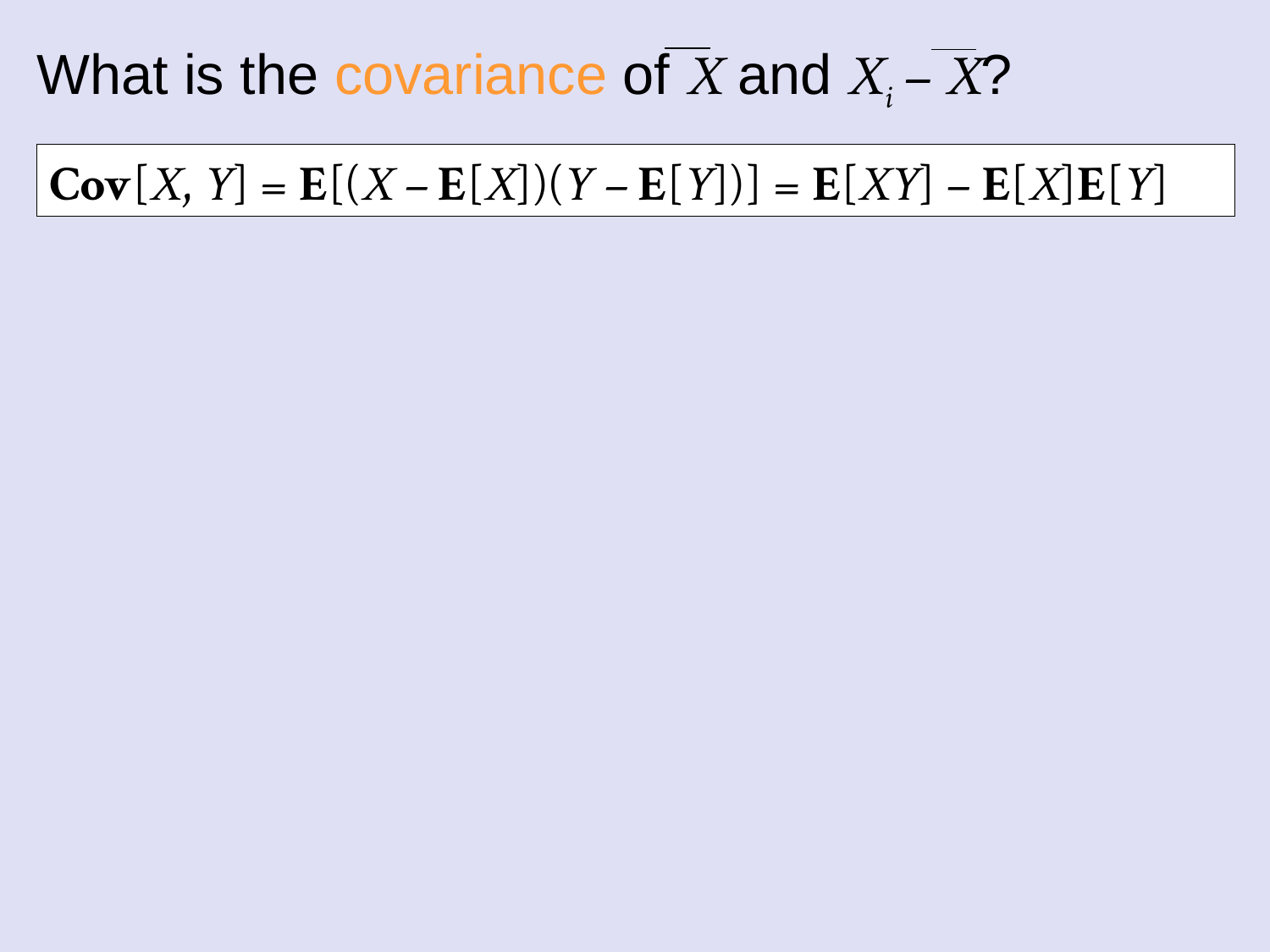

What is the covariance of X and Xi – X?
Cov[X, Y] = E[(X – E[X])(Y – E[Y])] = E[XY] – E[X]E[Y]